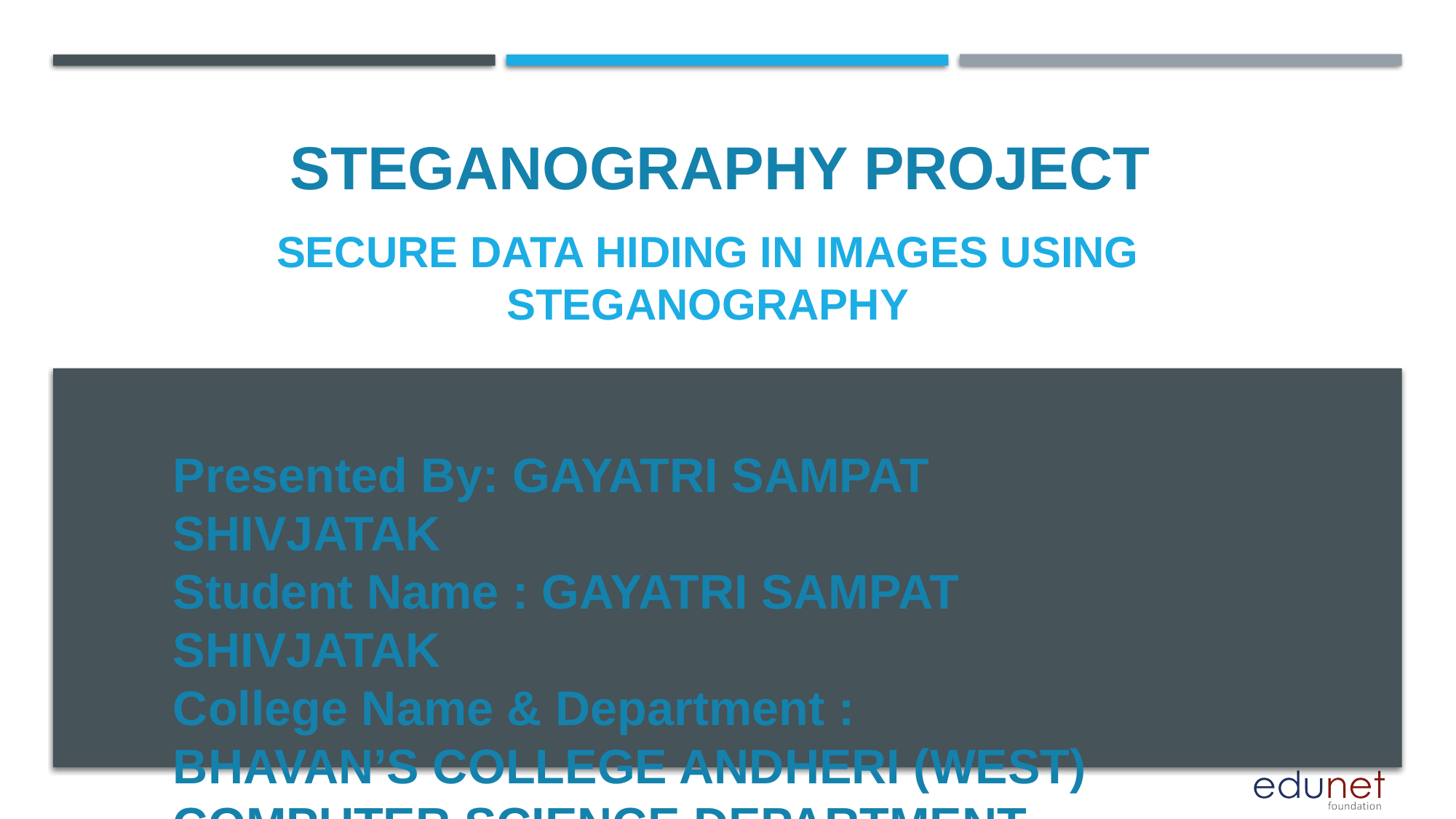

STEGANOGRAPHY PROJECT
# SECURE DATA HIDING IN IMAGES USING STEGANOGRAPHY
Presented By: GAYATRI SAMPAT SHIVJATAK
Student Name : GAYATRI SAMPAT SHIVJATAK
College Name & Department : BHAVAN’S COLLEGE ANDHERI (WEST) COMPUTER SCIENCE DEPARTMENT